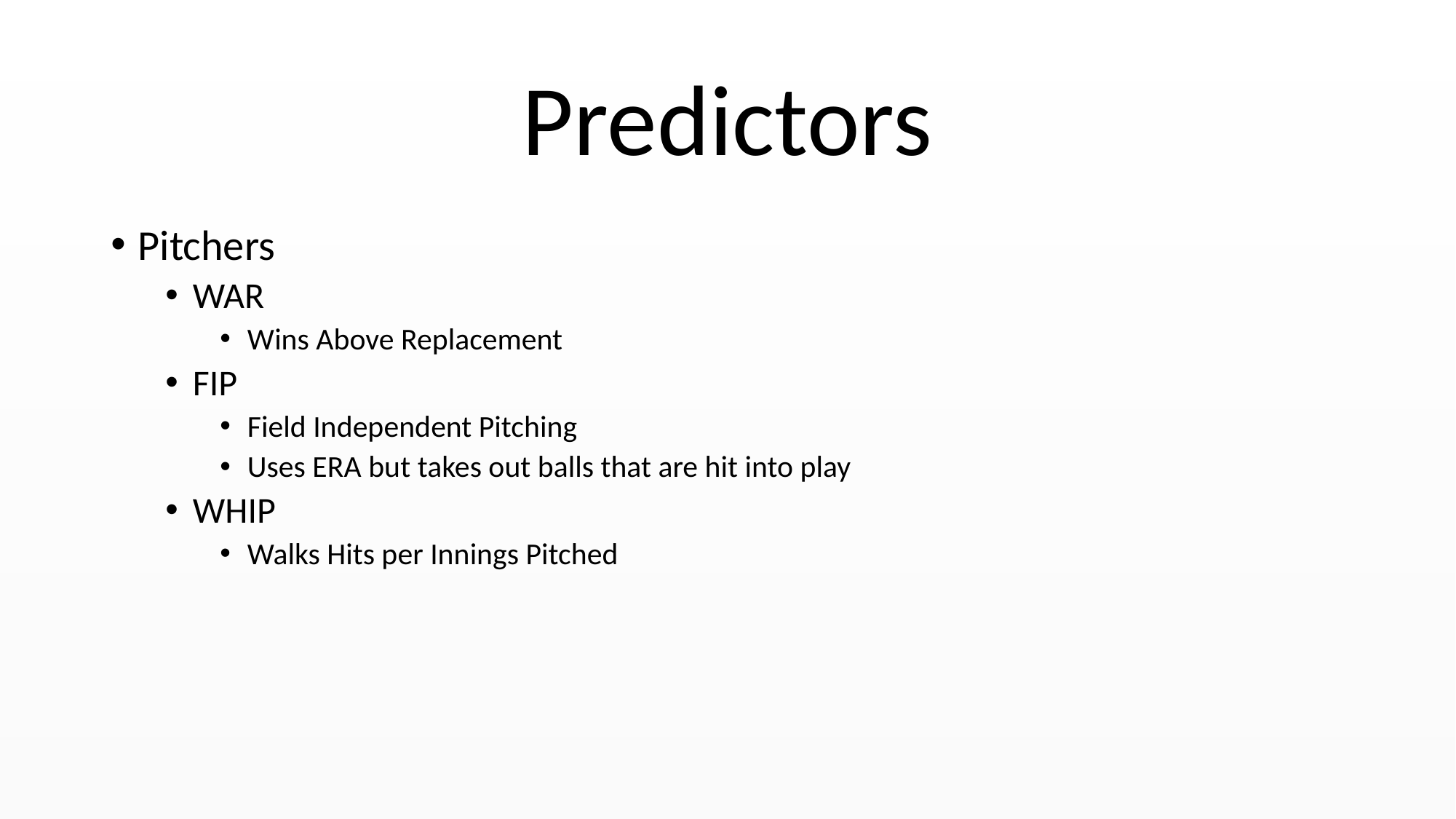

# Predictors
Pitchers
WAR
Wins Above Replacement
FIP
Field Independent Pitching
Uses ERA but takes out balls that are hit into play
WHIP
Walks Hits per Innings Pitched